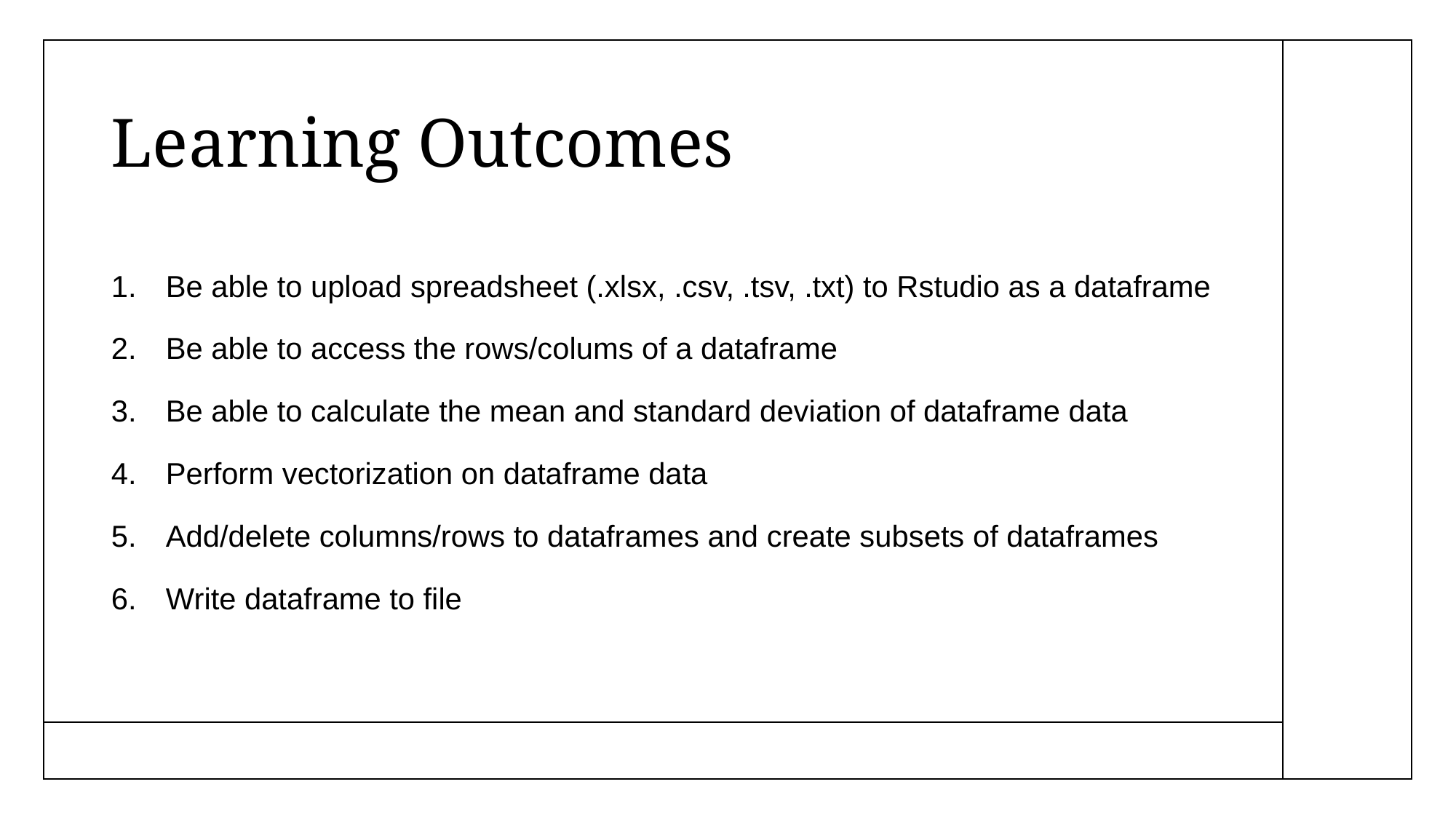

# Learning Outcomes
Be able to upload spreadsheet (.xlsx, .csv, .tsv, .txt) to Rstudio as a dataframe
Be able to access the rows/colums of a dataframe
Be able to calculate the mean and standard deviation of dataframe data
Perform vectorization on dataframe data
Add/delete columns/rows to dataframes and create subsets of dataframes
Write dataframe to file